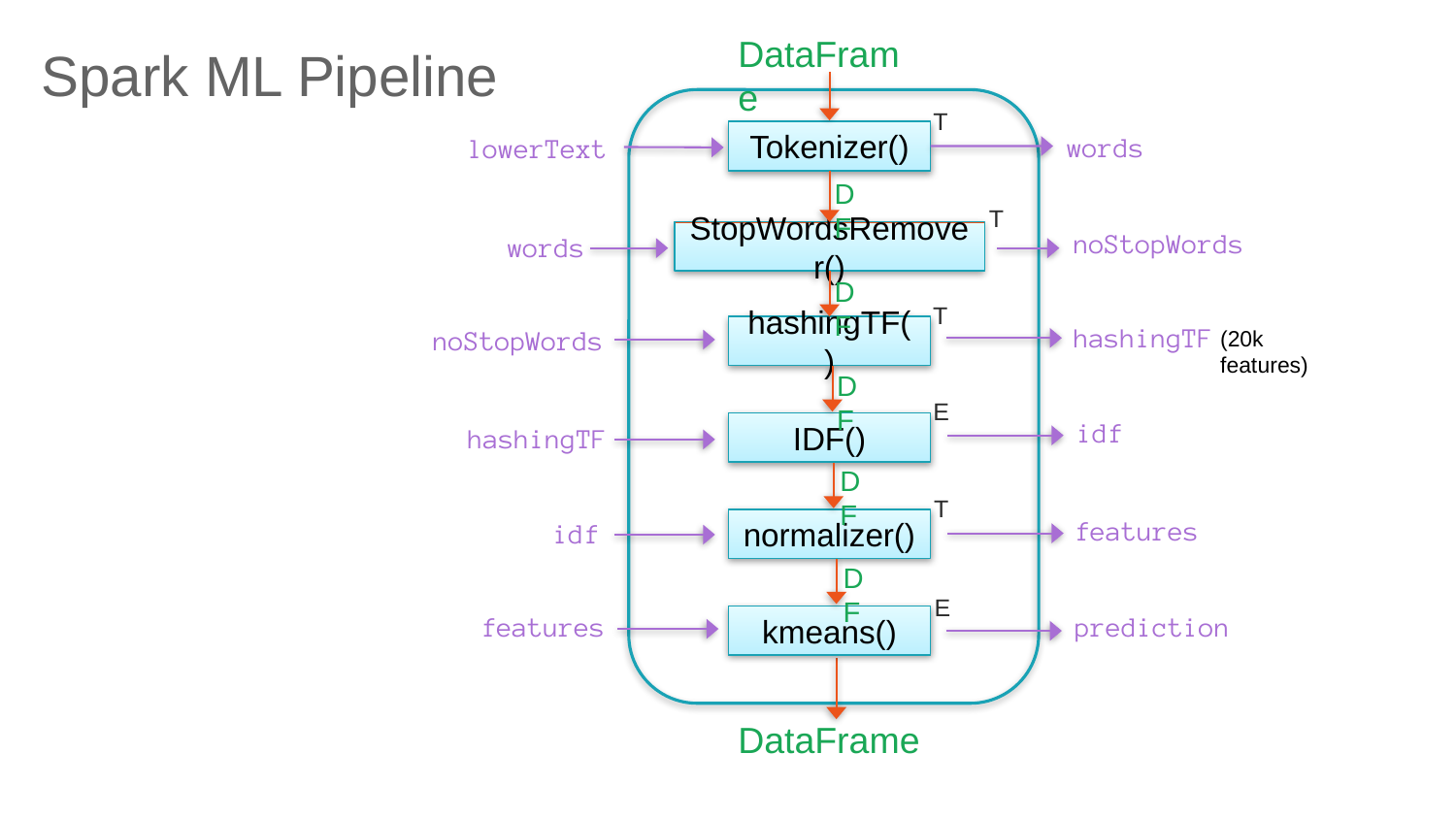

DataFrame
Spark ML Pipeline

T
Tokenizer()
words
lowerText
DF
T
noStopWords
words
StopWordsRemover()
DF
T
hashingTF
noStopWords
hashingTF()
(20k features)
DF
E
idf
IDF()
hashingTF
DF
T
features
idf
normalizer()
DF
E
features
prediction
kmeans()
DataFrame